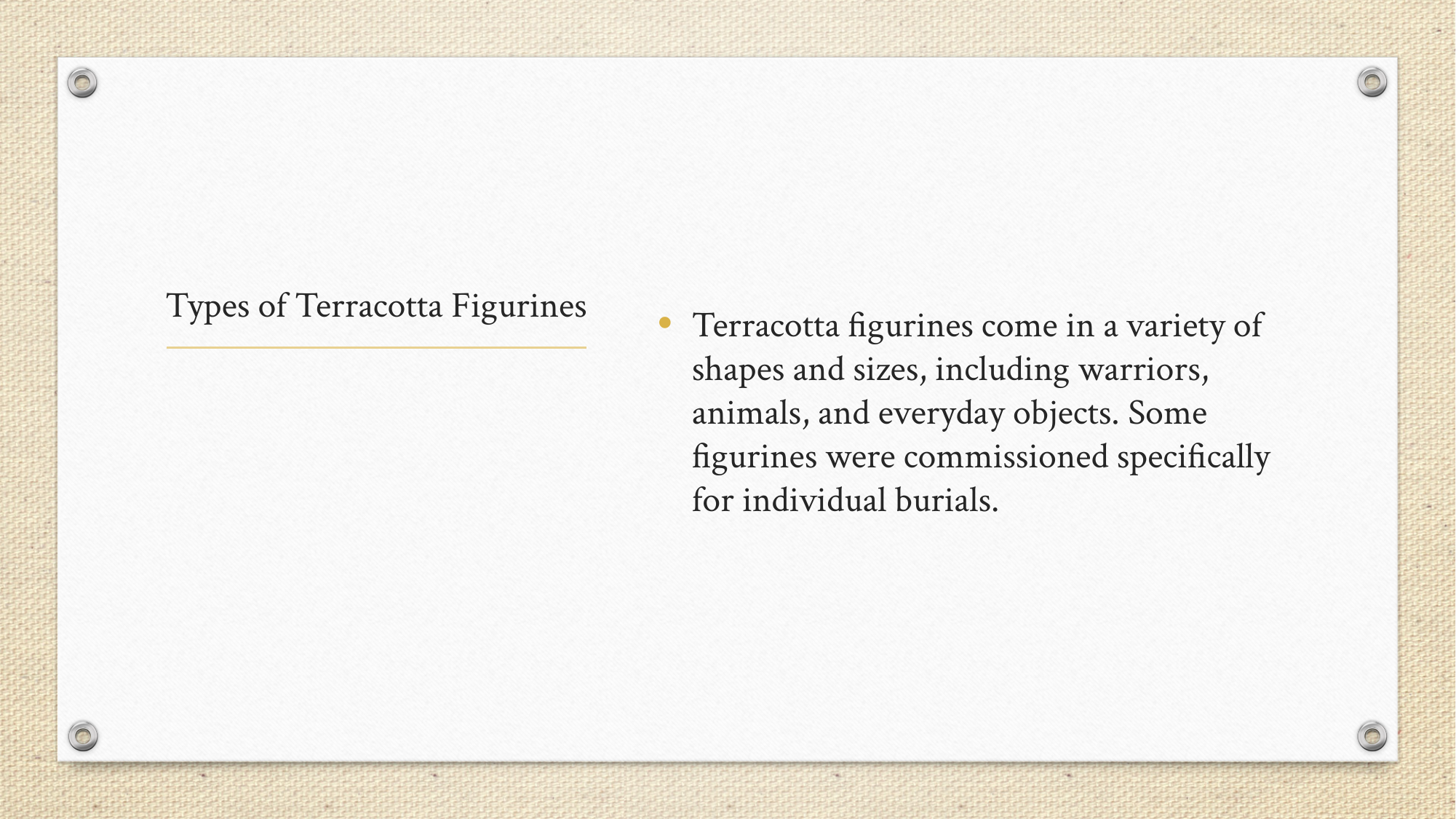

Terracotta figurines come in a variety of shapes and sizes, including warriors, animals, and everyday objects. Some figurines were commissioned specifically for individual burials.
# Types of Terracotta Figurines